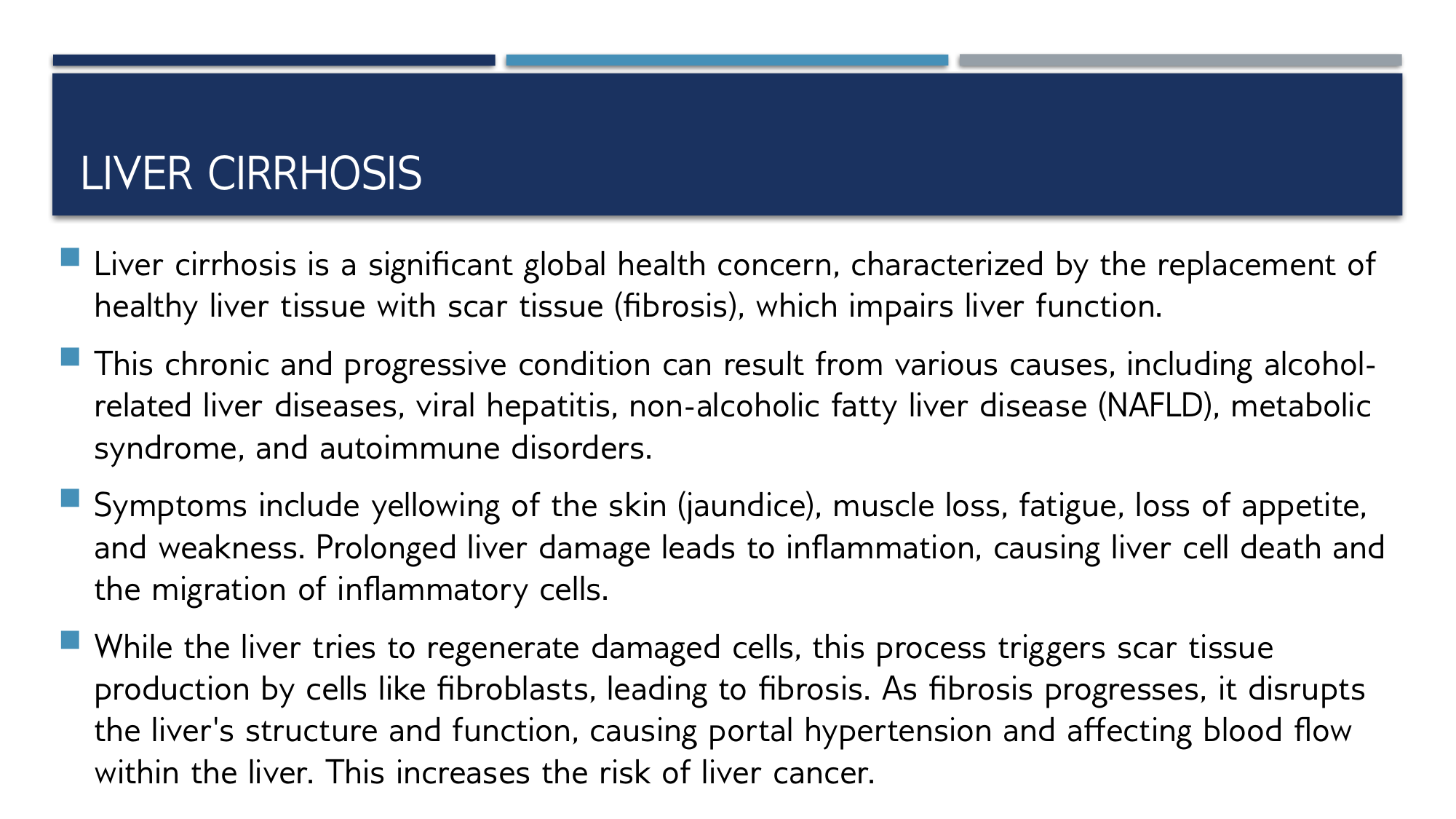

# Liver cirrhosis
Liver cirrhosis is a significant global health concern, characterized by the replacement of healthy liver tissue with scar tissue (fibrosis), which impairs liver function.
This chronic and progressive condition can result from various causes, including alcohol-related liver diseases, viral hepatitis, non-alcoholic fatty liver disease (NAFLD), metabolic syndrome, and autoimmune disorders.
Symptoms include yellowing of the skin (jaundice), muscle loss, fatigue, loss of appetite, and weakness. Prolonged liver damage leads to inflammation, causing liver cell death and the migration of inflammatory cells.
While the liver tries to regenerate damaged cells, this process triggers scar tissue production by cells like fibroblasts, leading to fibrosis. As fibrosis progresses, it disrupts the liver's structure and function, causing portal hypertension and affecting blood flow within the liver. This increases the risk of liver cancer.